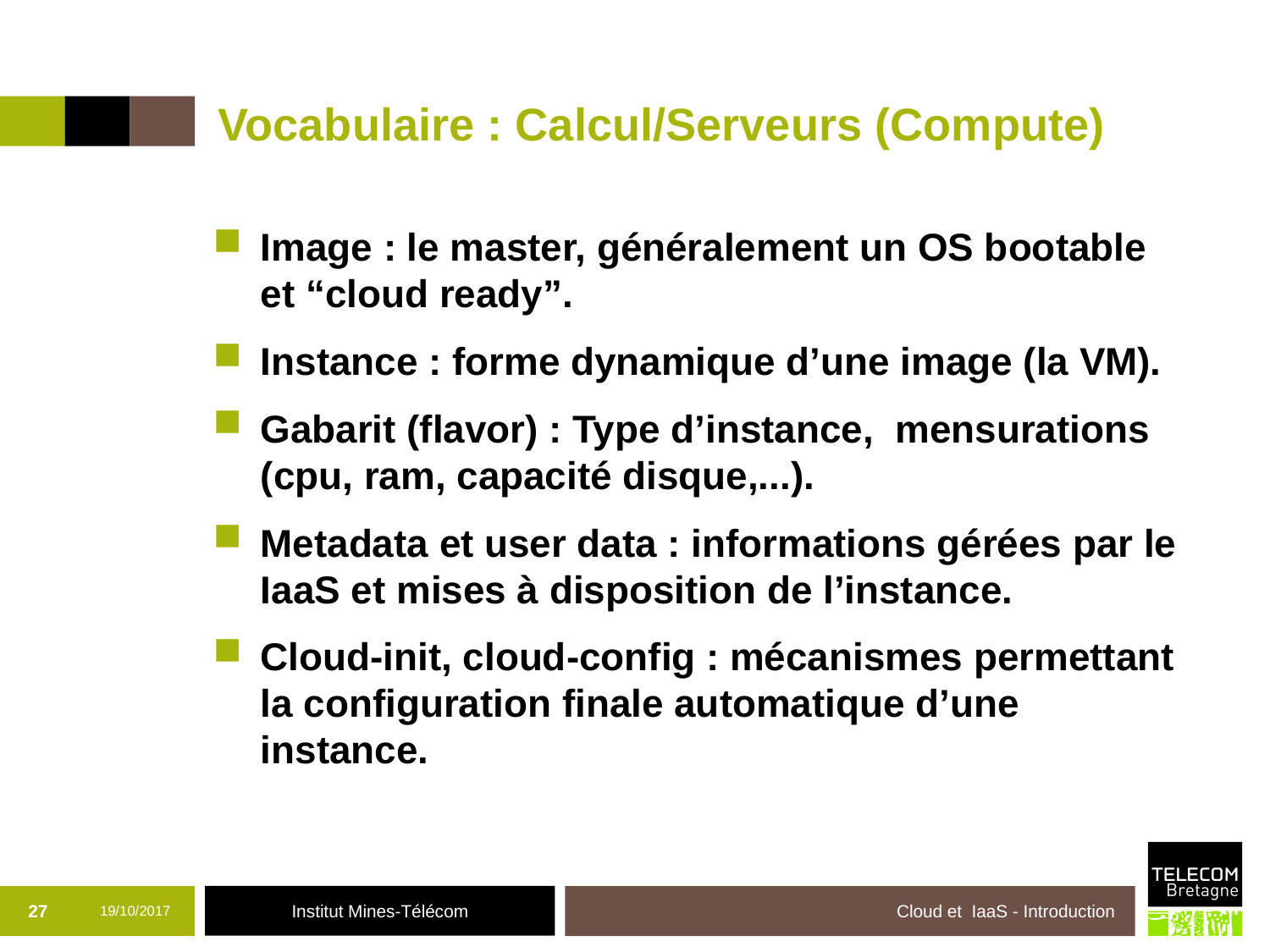

# Vocabulaire : Calcul/Serveurs (Compute)
Image : le master, généralement un OS bootable et “cloud ready”.
Instance : forme dynamique d’une image (la VM).
Gabarit (flavor) : Type d’instance,  mensurations (cpu, ram, capacité disque,...).
Metadata et user data : informations gérées par le IaaS et mises à disposition de l’instance.
Cloud-init, cloud-config : mécanismes permettant la configuration finale automatique d’une instance.
27
19/10/2017
Cloud et  IaaS - Introduction